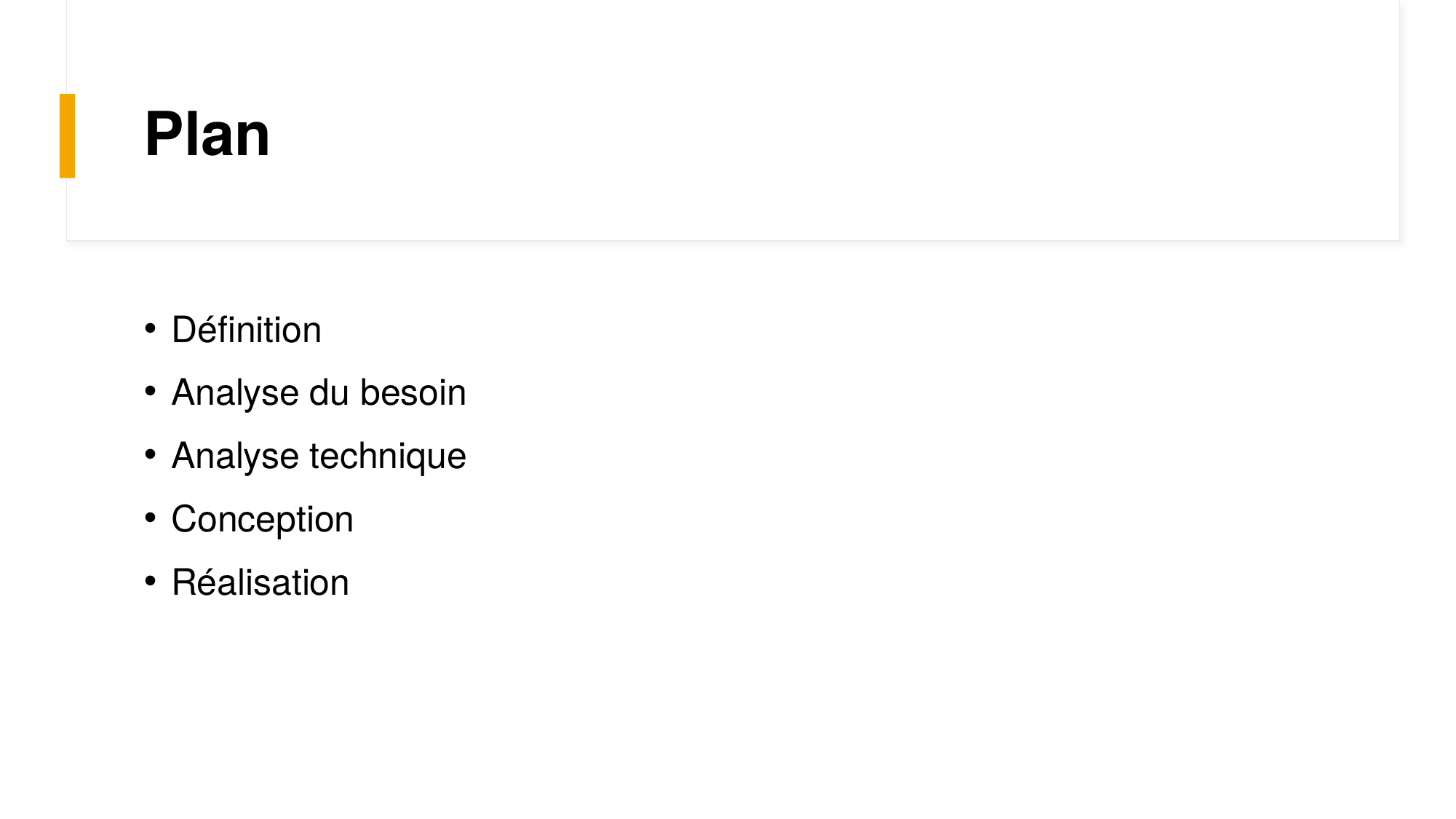

# Plan
Définition
Analyse du besoin
Analyse technique
Conception
Réalisation